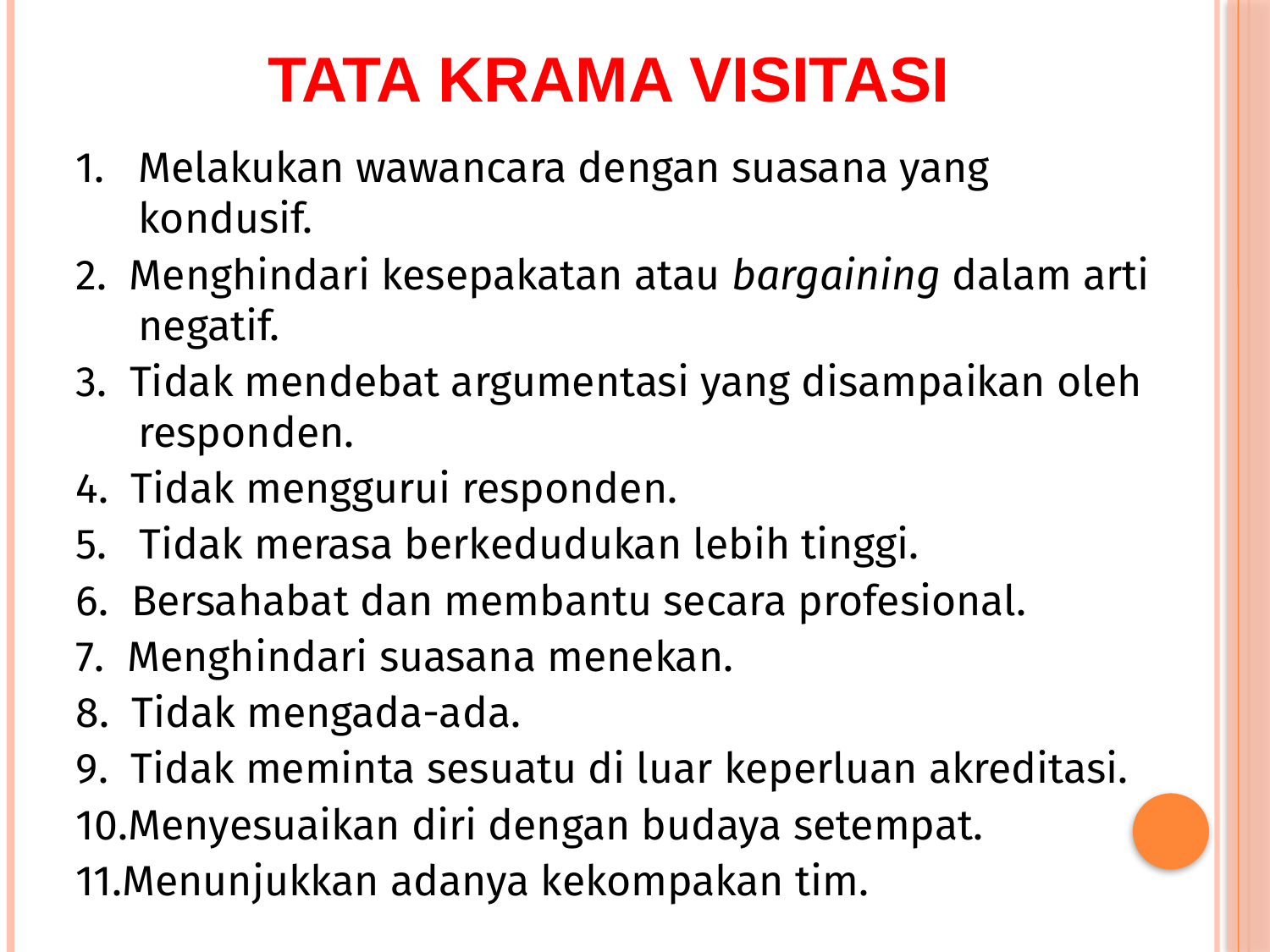

Tata Krama Visitasi
Melakukan wawancara dengan suasana yang kondusif.
2.  Menghindari kesepakatan atau bargaining dalam arti negatif.
3.  Tidak mendebat argumentasi yang disampaikan oleh responden.
4.  Tidak menggurui responden.
Tidak merasa berkedudukan lebih tinggi.
6.  Bersahabat dan membantu secara profesional.
7.  Menghindari suasana menekan.
8.  Tidak mengada-ada.
9.  Tidak meminta sesuatu di luar keperluan akreditasi.
10.Menyesuaikan diri dengan budaya setempat.
11.Menunjukkan adanya kekompakan tim.